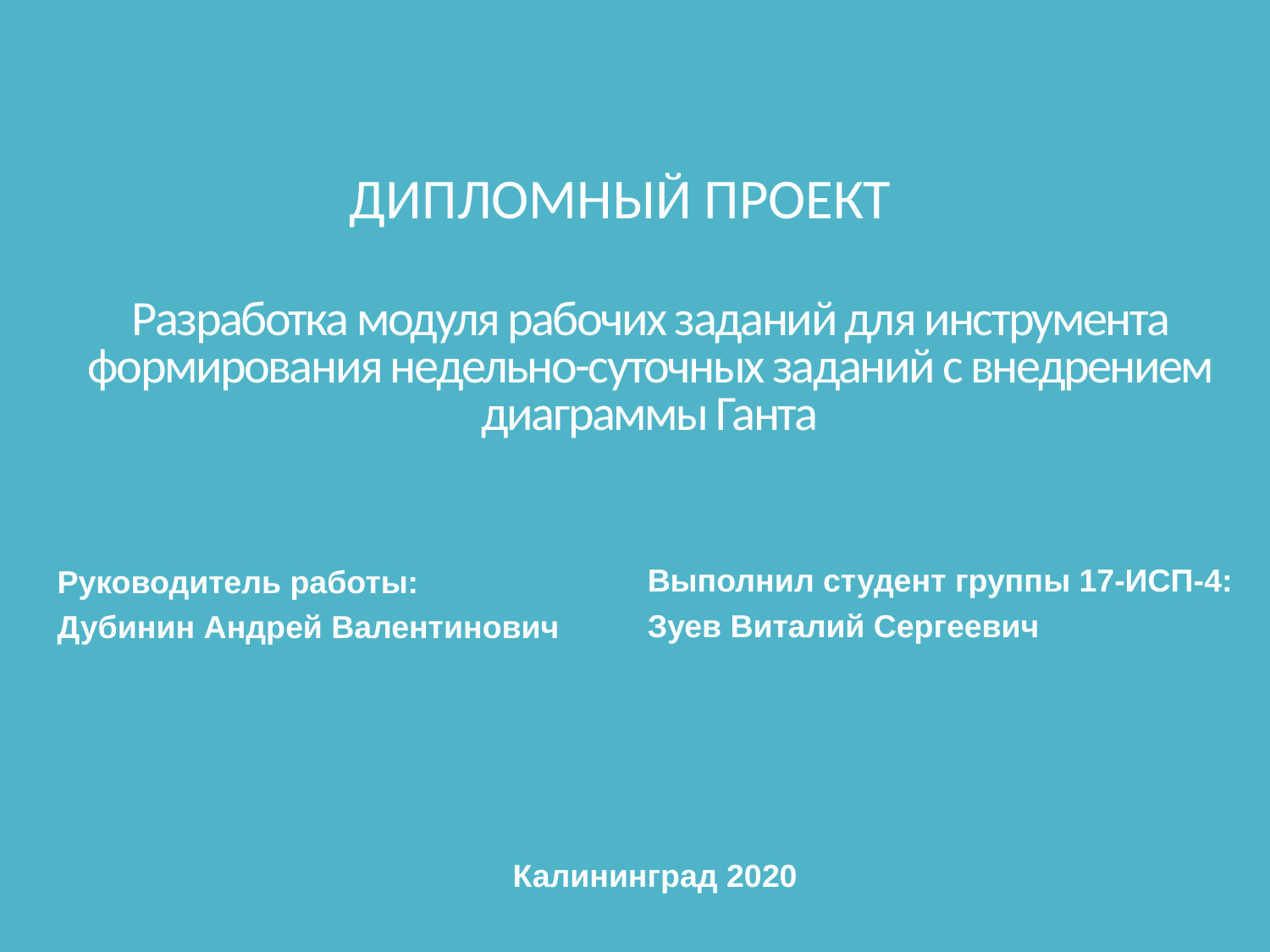

ДИПЛОМНЫЙ ПРОЕКТ
# Разработка модуля рабочих заданий для инструмента формирования недельно-суточных заданий с внедрением диаграммы Ганта
Выполнил студент группы 17-ИСП-4:
Зуев Виталий Сергеевич
Руководитель работы:
Дубинин Андрей Валентинович
Калининград 2020